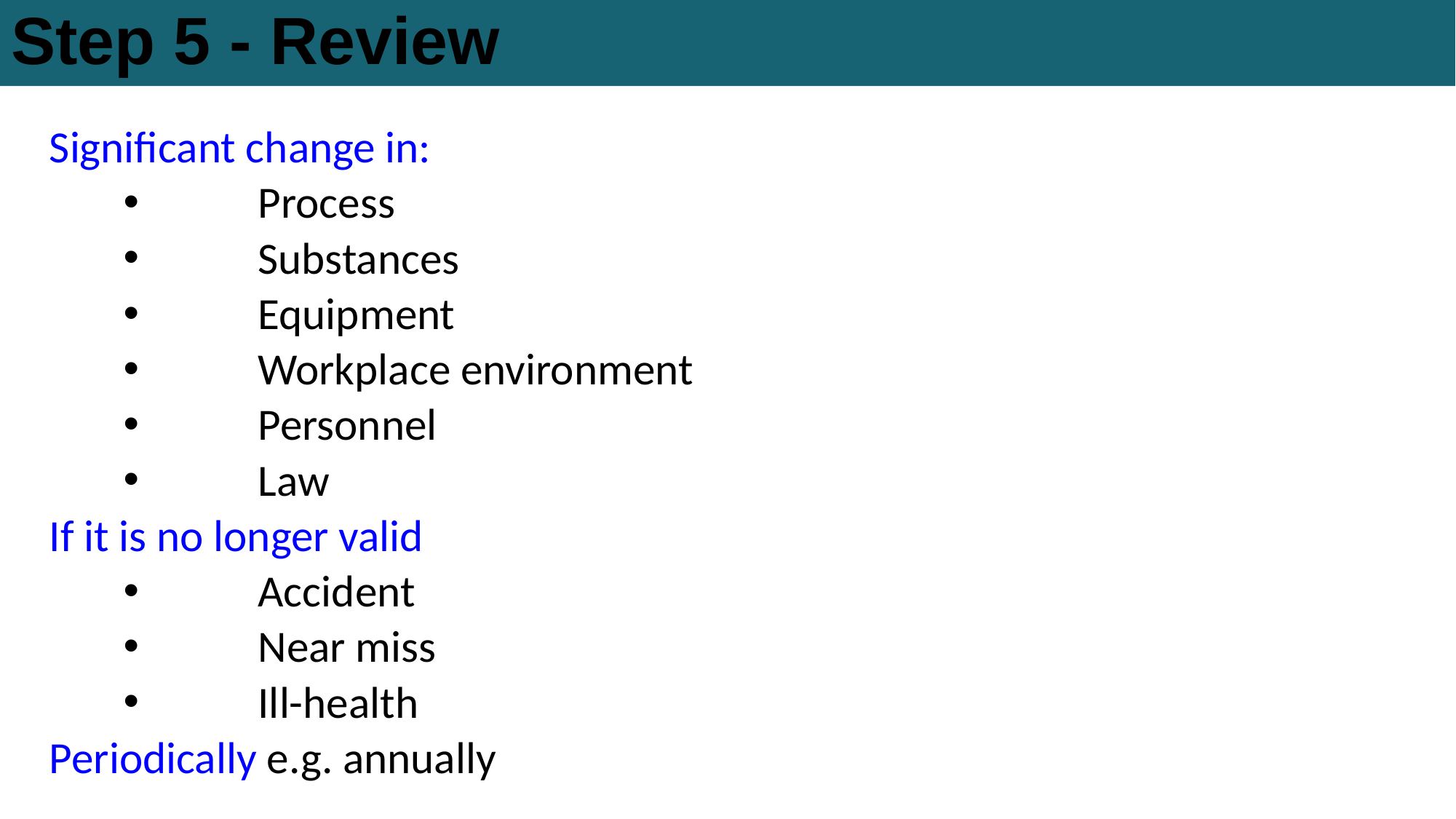

# Step 5 - Review
Significant change in:
Process
Substances
Equipment
Workplace environment
Personnel
Law
If it is no longer valid
Accident
Near miss
Ill-health
Periodically e.g. annually